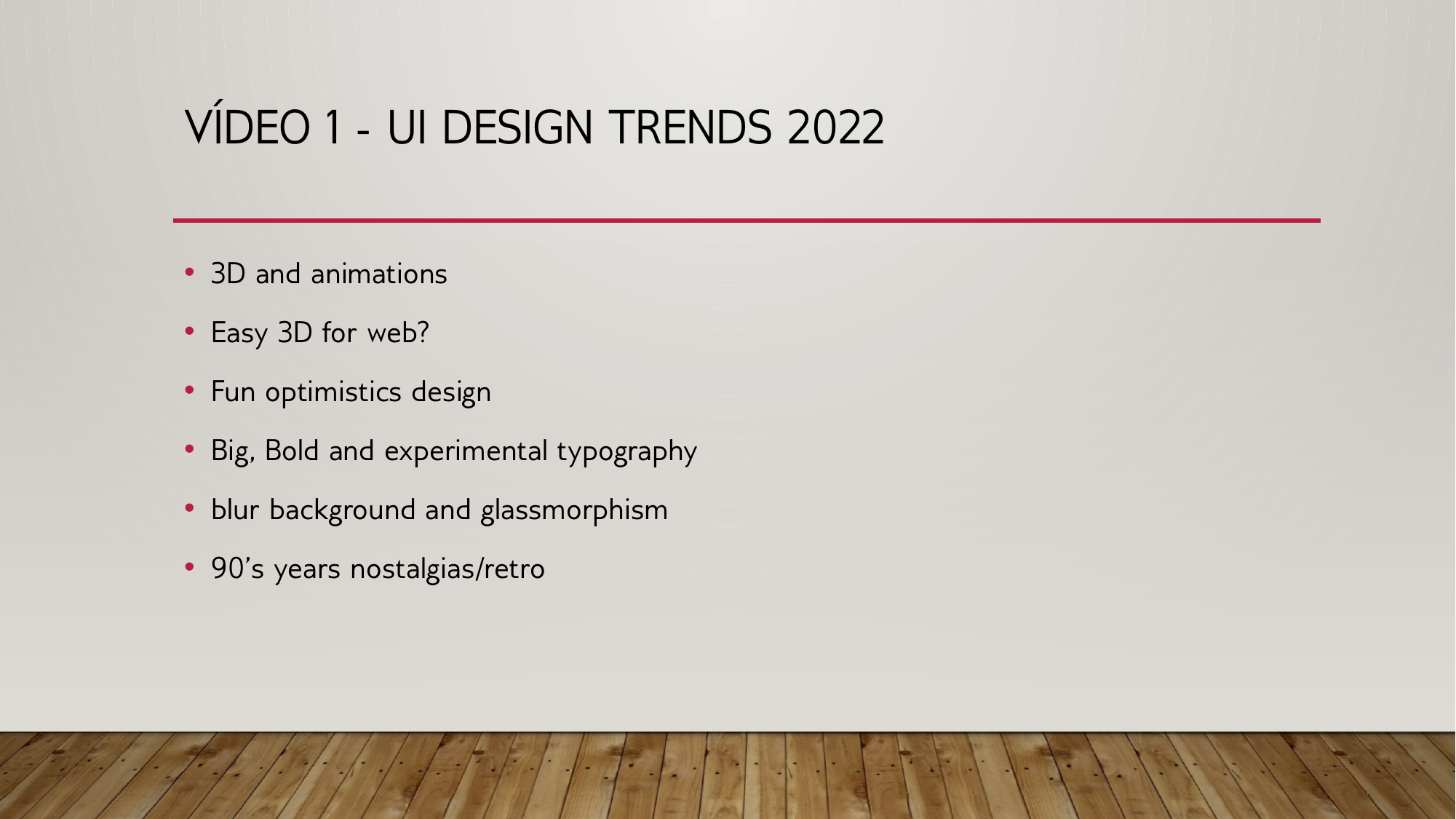

# VÍDEO 1 - UI DESIGN TRENDS 2022
3D and animations
Easy 3D for web?
Fun optimistics design
Big, Bold and experimental typography
blur background and glassmorphism
90’s years nostalgias/retro